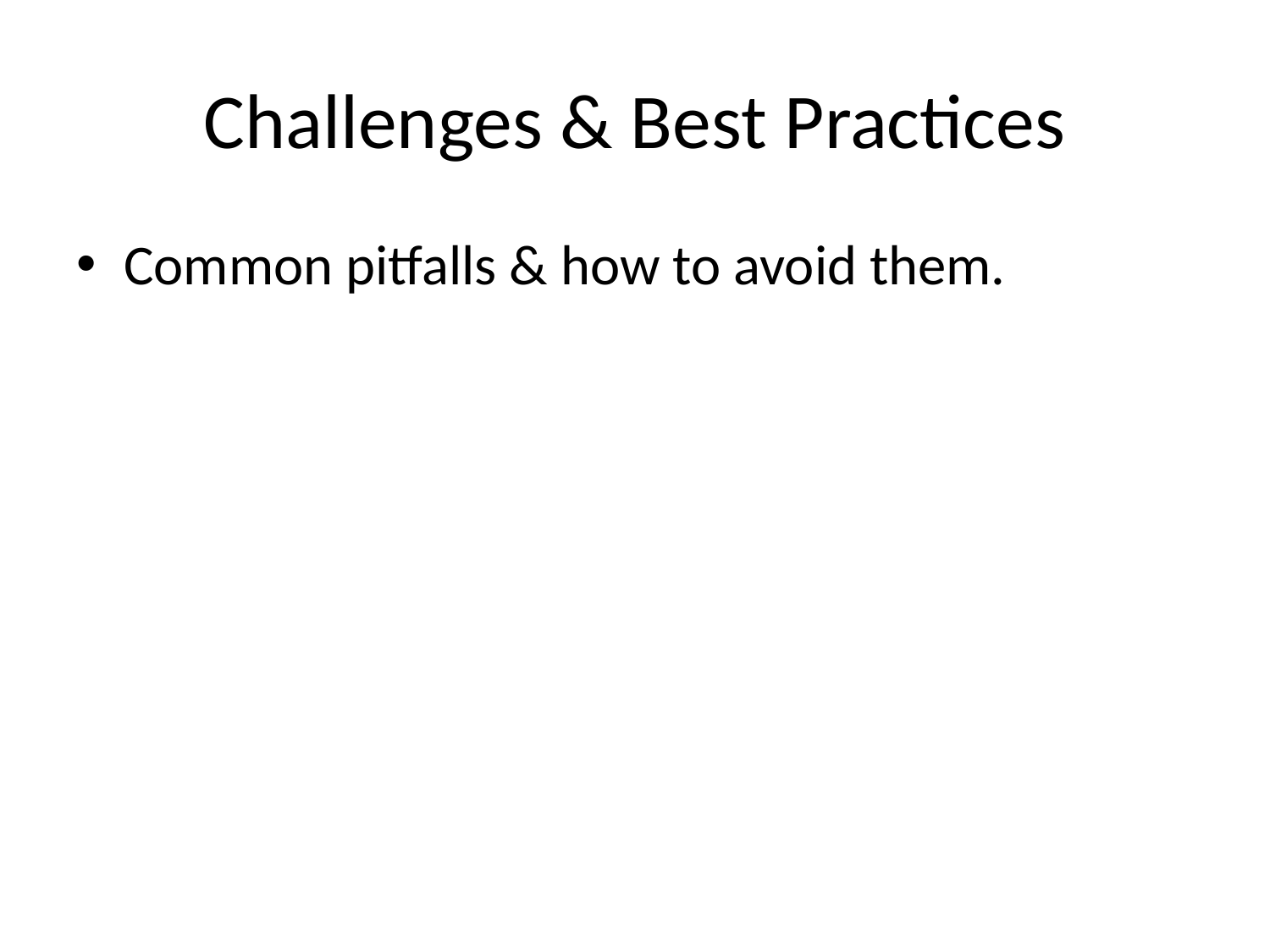

# Challenges & Best Practices
Common pitfalls & how to avoid them.